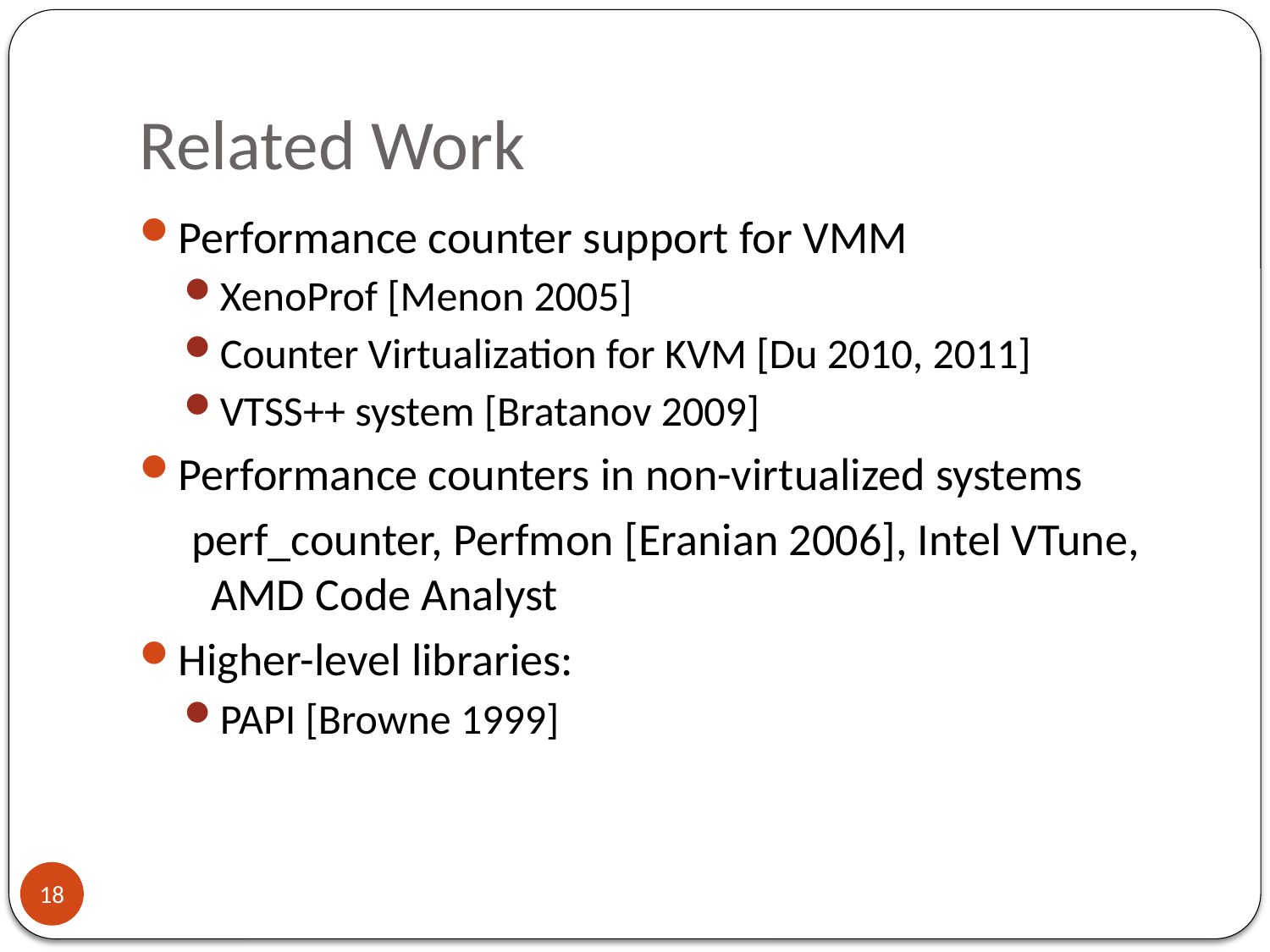

# Related Work
Performance counter support for VMM
XenoProf [Menon 2005]
Counter Virtualization for KVM [Du 2010, 2011]
VTSS++ system [Bratanov 2009]
Performance counters in non-virtualized systems
     perf_counter, Perfmon [Eranian 2006], Intel VTune, AMD Code Analyst
Higher-level libraries:
PAPI [Browne 1999]
18